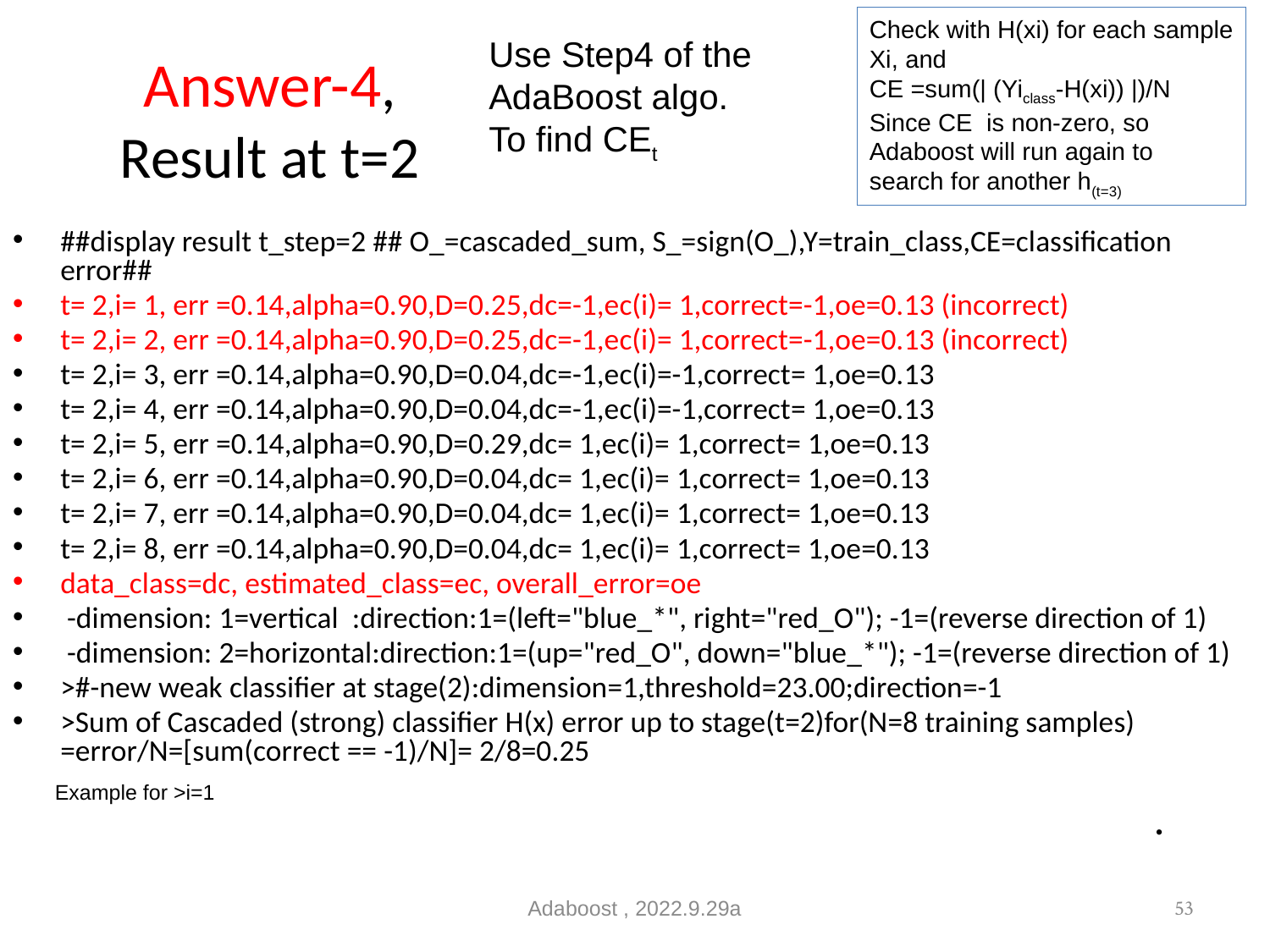

Check with H(xi) for each sample
Xi, and
CE =sum(| (Yiclass-H(xi)) |)/N
Since CE  is non-zero, so
Adaboost will run again to
search for another h(t=3)
Use Step4 of the AdaBoost algo.
To find CEt
# Answer-4, Result at t=2
##display result t_step=2 ## O_=cascaded_sum, S_=sign(O_),Y=train_class,CE=classification error##
t= 2,i= 1, err =0.14,alpha=0.90,D=0.25,dc=-1,ec(i)= 1,correct=-1,oe=0.13 (incorrect)
t= 2,i= 2, err =0.14,alpha=0.90,D=0.25,dc=-1,ec(i)= 1,correct=-1,oe=0.13 (incorrect)
t= 2,i= 3, err =0.14,alpha=0.90,D=0.04,dc=-1,ec(i)=-1,correct= 1,oe=0.13
t= 2,i= 4, err =0.14,alpha=0.90,D=0.04,dc=-1,ec(i)=-1,correct= 1,oe=0.13
t= 2,i= 5, err =0.14,alpha=0.90,D=0.29,dc= 1,ec(i)= 1,correct= 1,oe=0.13
t= 2,i= 6, err =0.14,alpha=0.90,D=0.04,dc= 1,ec(i)= 1,correct= 1,oe=0.13
t= 2,i= 7, err =0.14,alpha=0.90,D=0.04,dc= 1,ec(i)= 1,correct= 1,oe=0.13
t= 2,i= 8, err =0.14,alpha=0.90,D=0.04,dc= 1,ec(i)= 1,correct= 1,oe=0.13
data_class=dc, estimated_class=ec, overall_error=oe
 -dimension: 1=vertical  :direction:1=(left="blue_*", right="red_O"); -1=(reverse direction of 1)
 -dimension: 2=horizontal:direction:1=(up="red_O", down="blue_*"); -1=(reverse direction of 1)
>#-new weak classifier at stage(2):dimension=1,threshold=23.00;direction=-1
>Sum of Cascaded (strong) classifier H(x) error up to stage(t=2)for(N=8 training samples) =error/N=[sum(correct == -1)/N]= 2/8=0.25

Example for >i=1

Adaboost , 2022.9.29a
53